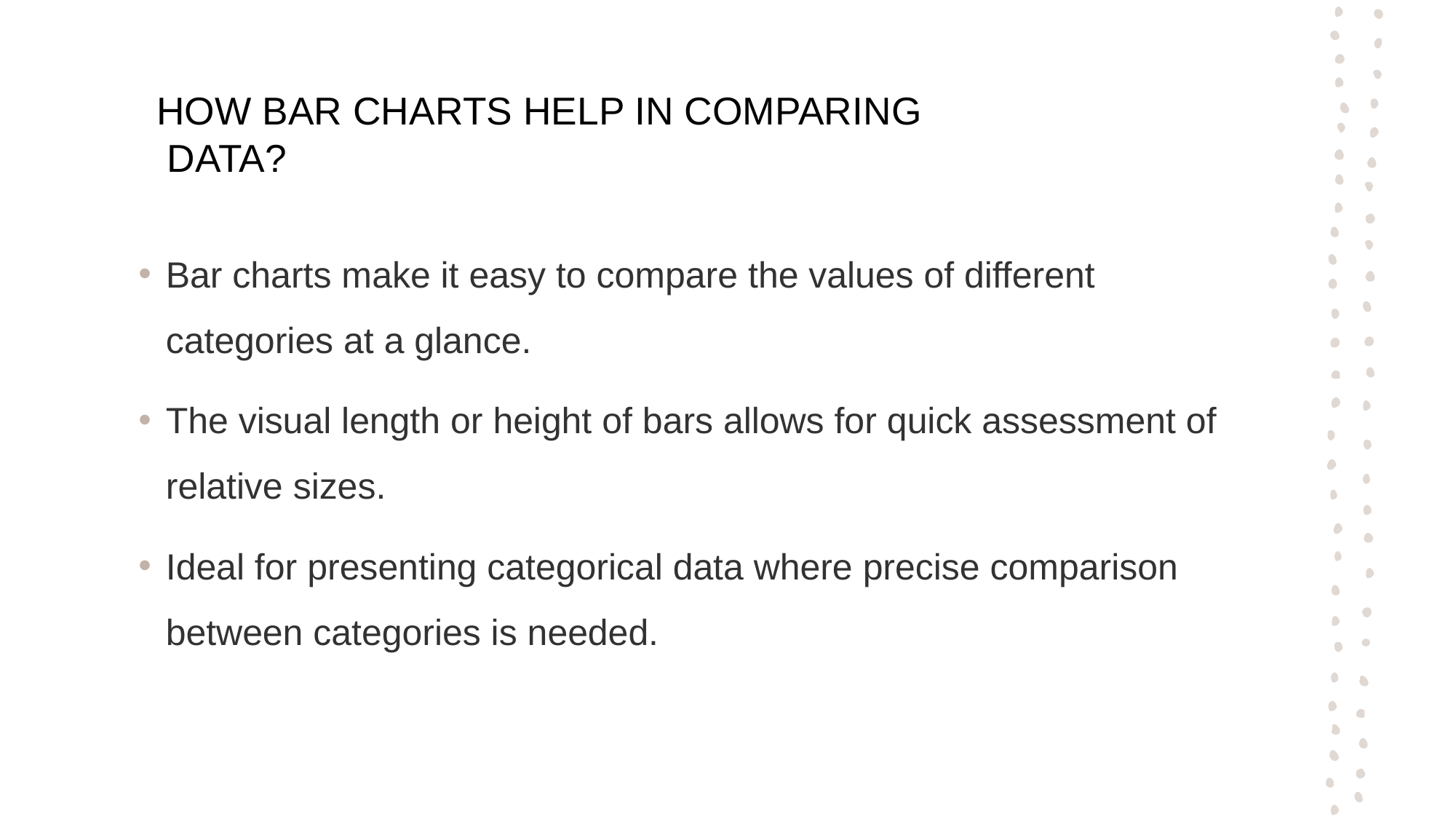

# HOW BAR CHARTS HELP IN COMPARING  DATA?
Bar charts make it easy to compare the values of different categories at a glance.
The visual length or height of bars allows for quick assessment of relative sizes.
Ideal for presenting categorical data where precise comparison between categories is needed.